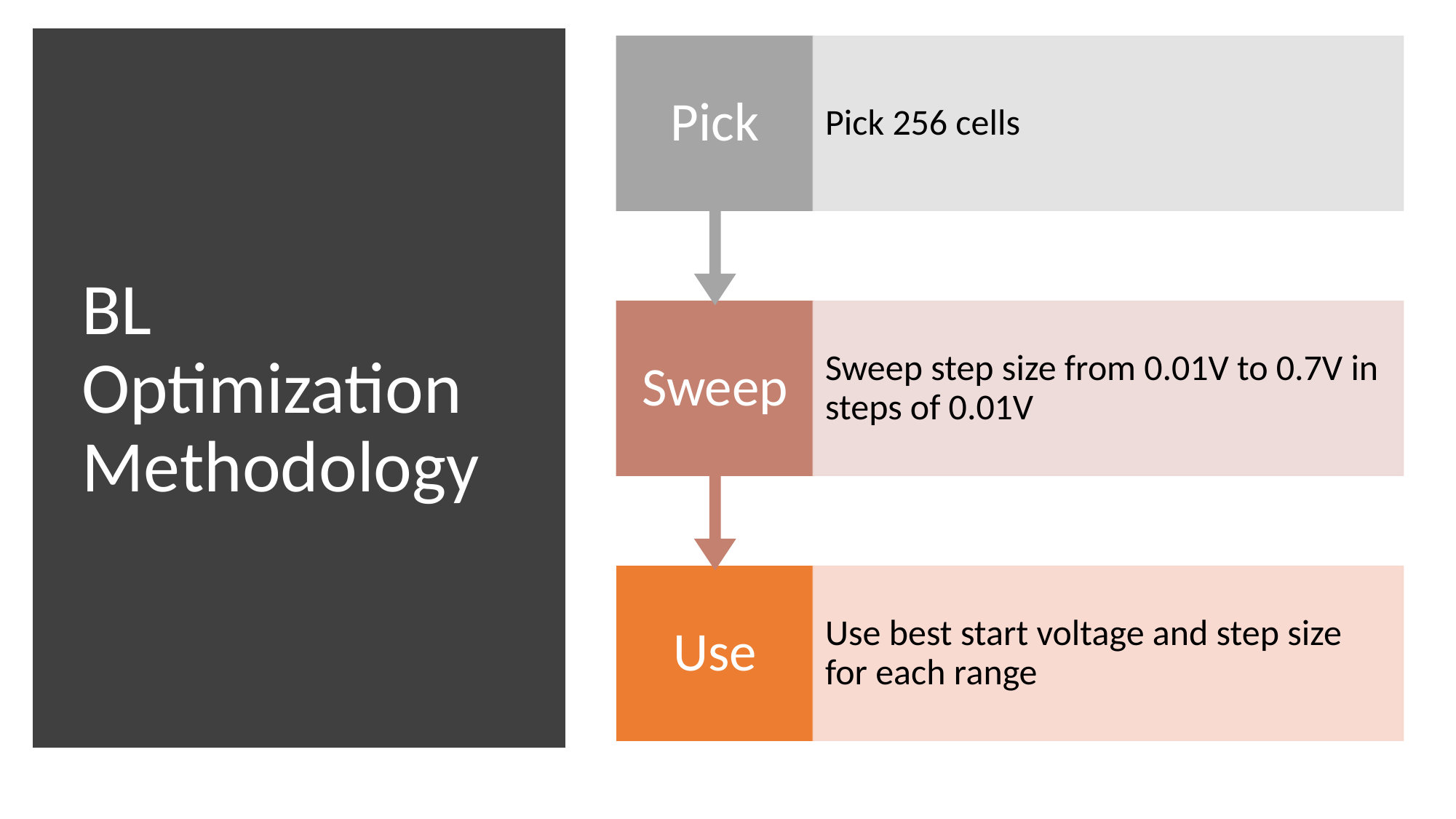

Use
Use best start voltage and step size for each range
Sweep
Sweep step size from 0.01V to 0.7V in steps of 0.01V
Pick
Pick 256 cells
# BL Optimization Methodology